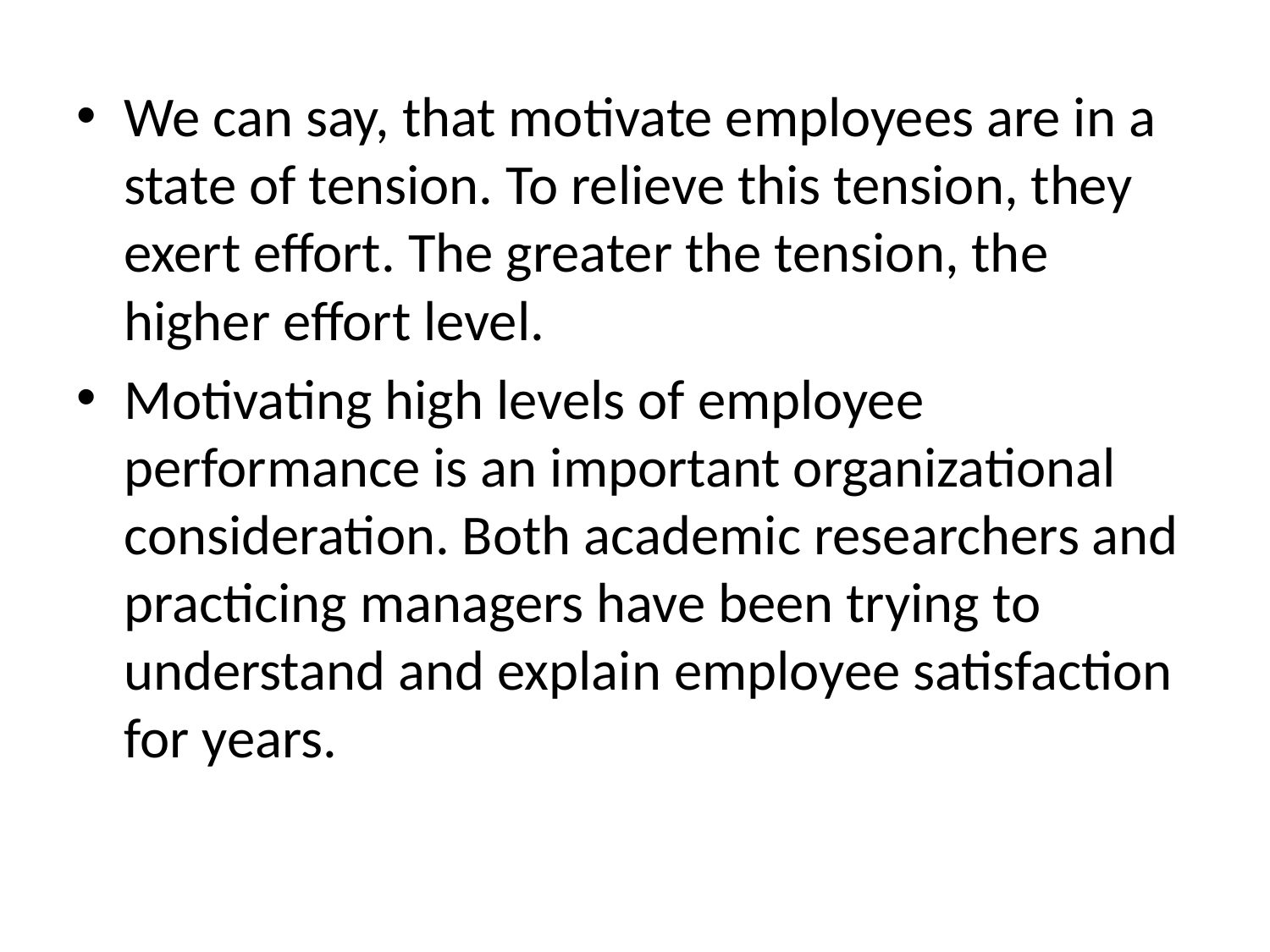

We can say, that motivate employees are in a state of tension. To relieve this tension, they exert effort. The greater the tension, the higher effort level.
Motivating high levels of employee performance is an important organizational consideration. Both academic researchers and practicing managers have been trying to understand and explain employee satisfaction for years.